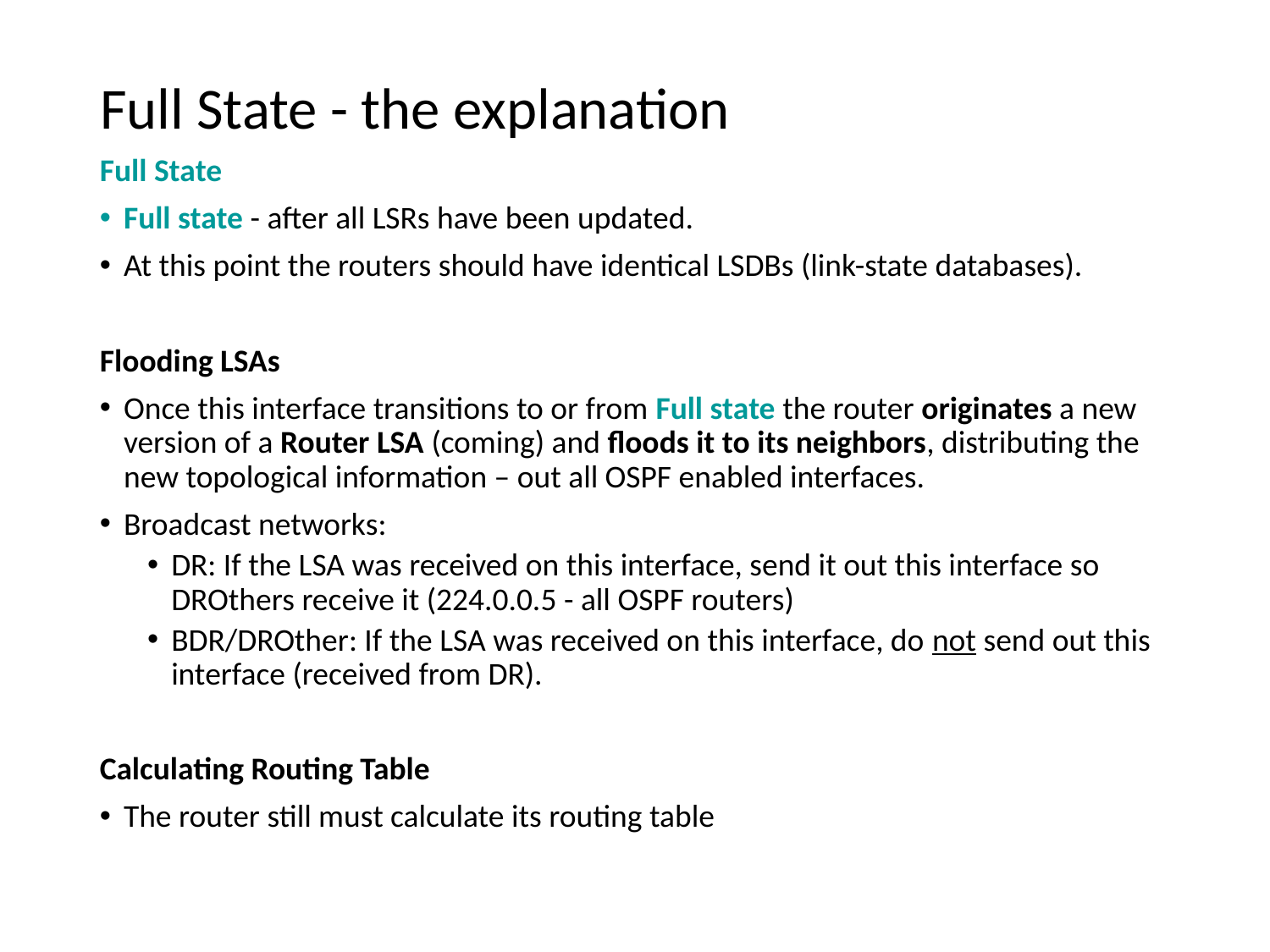

# Full State - the explanation
Full State
Full state - after all LSRs have been updated.
At this point the routers should have identical LSDBs (link-state databases).

Flooding LSAs
Once this interface transitions to or from Full state the router originates a new version of a Router LSA (coming) and floods it to its neighbors, distributing the new topological information – out all OSPF enabled interfaces.
Broadcast networks:
DR: If the LSA was received on this interface, send it out this interface so DROthers receive it (224.0.0.5 - all OSPF routers)
BDR/DROther: If the LSA was received on this interface, do not send out this interface (received from DR).

Calculating Routing Table
The router still must calculate its routing table